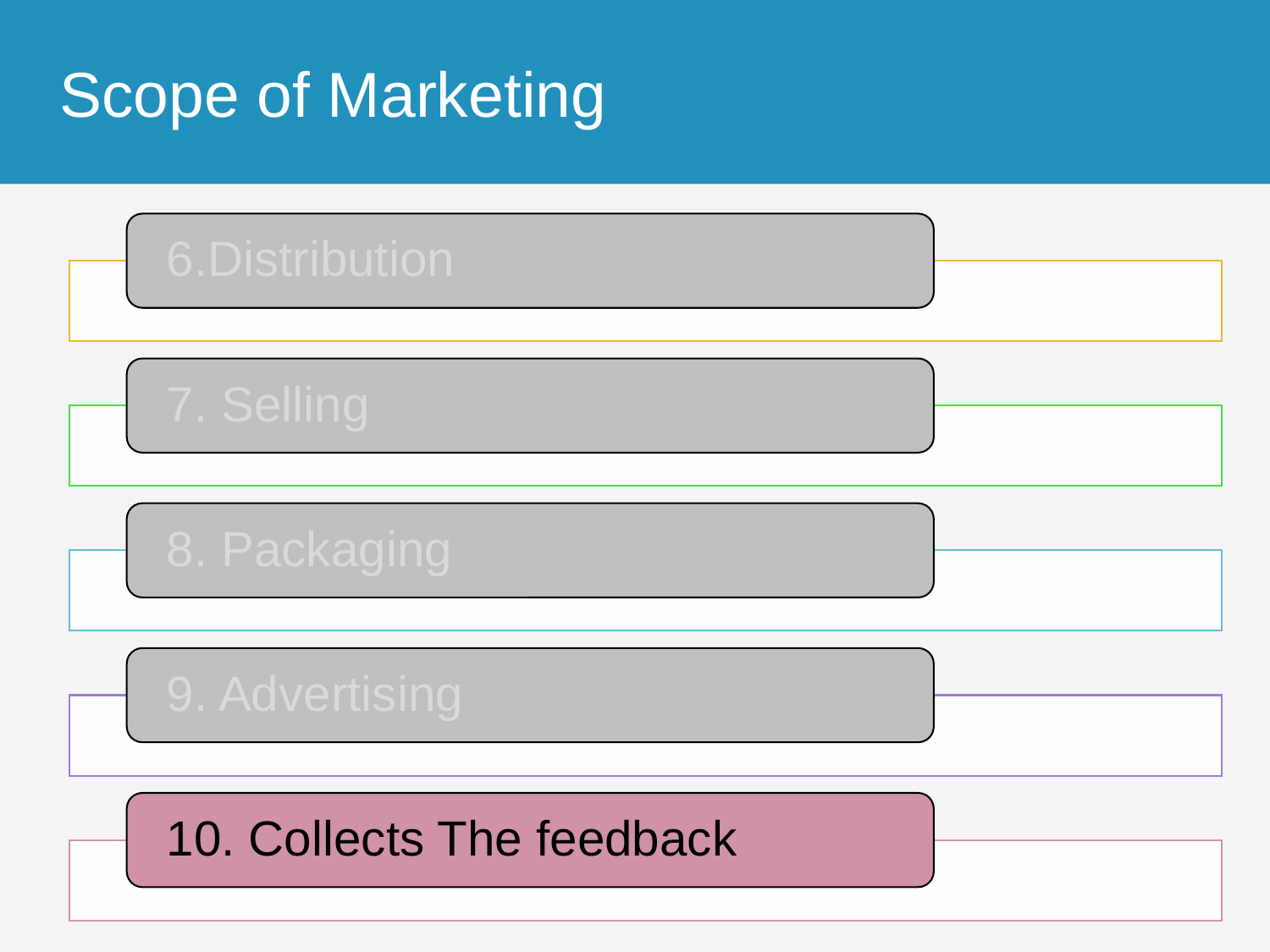

# Scope of Marketing
6.Distribution
7. Selling
8. Packaging
9. Advertising
10. Collects The feedback